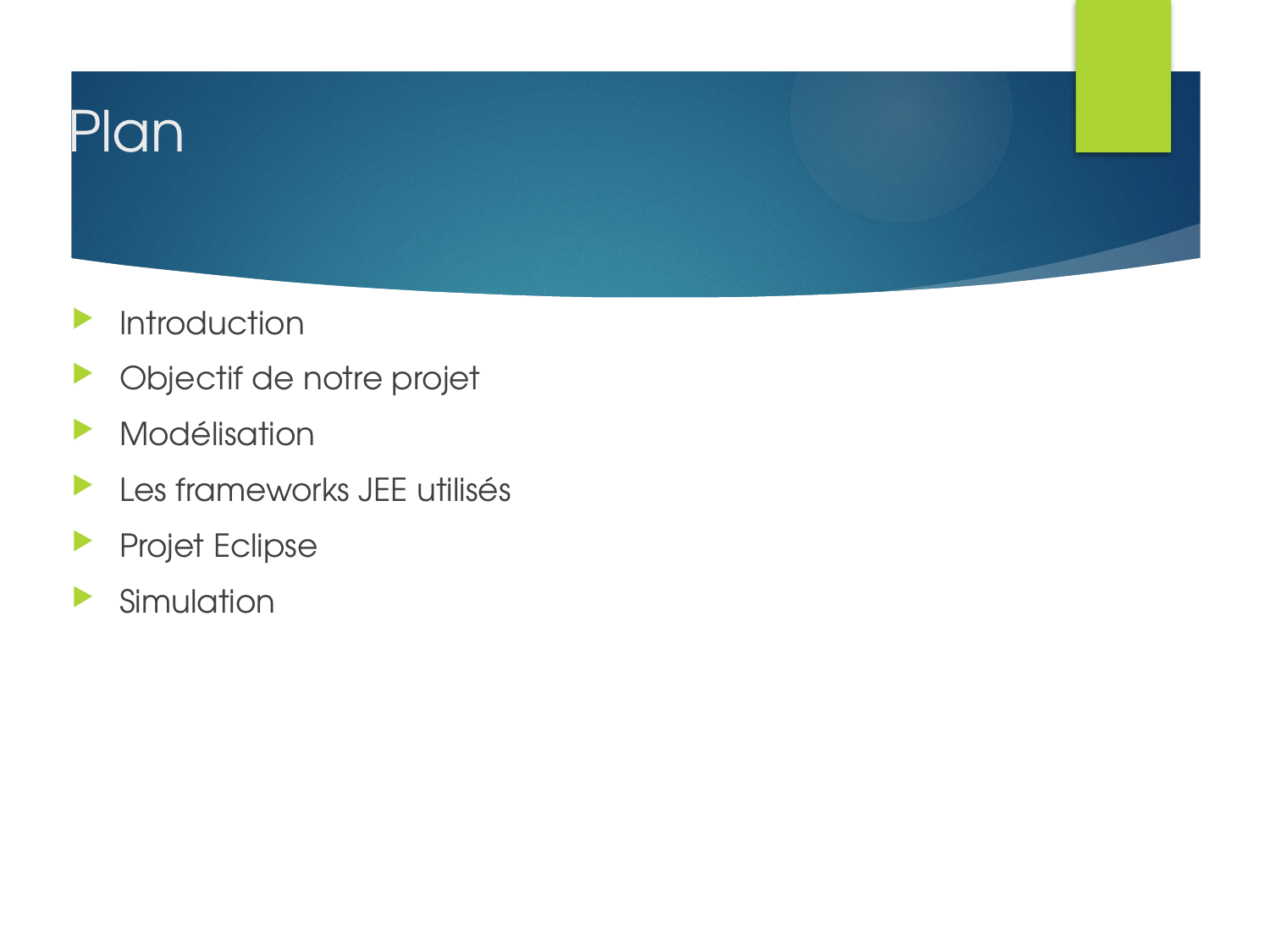

# Plan
Introduction
Objectif de notre projet
Modélisation
Les frameworks JEE utilisés
Projet Eclipse
Simulation